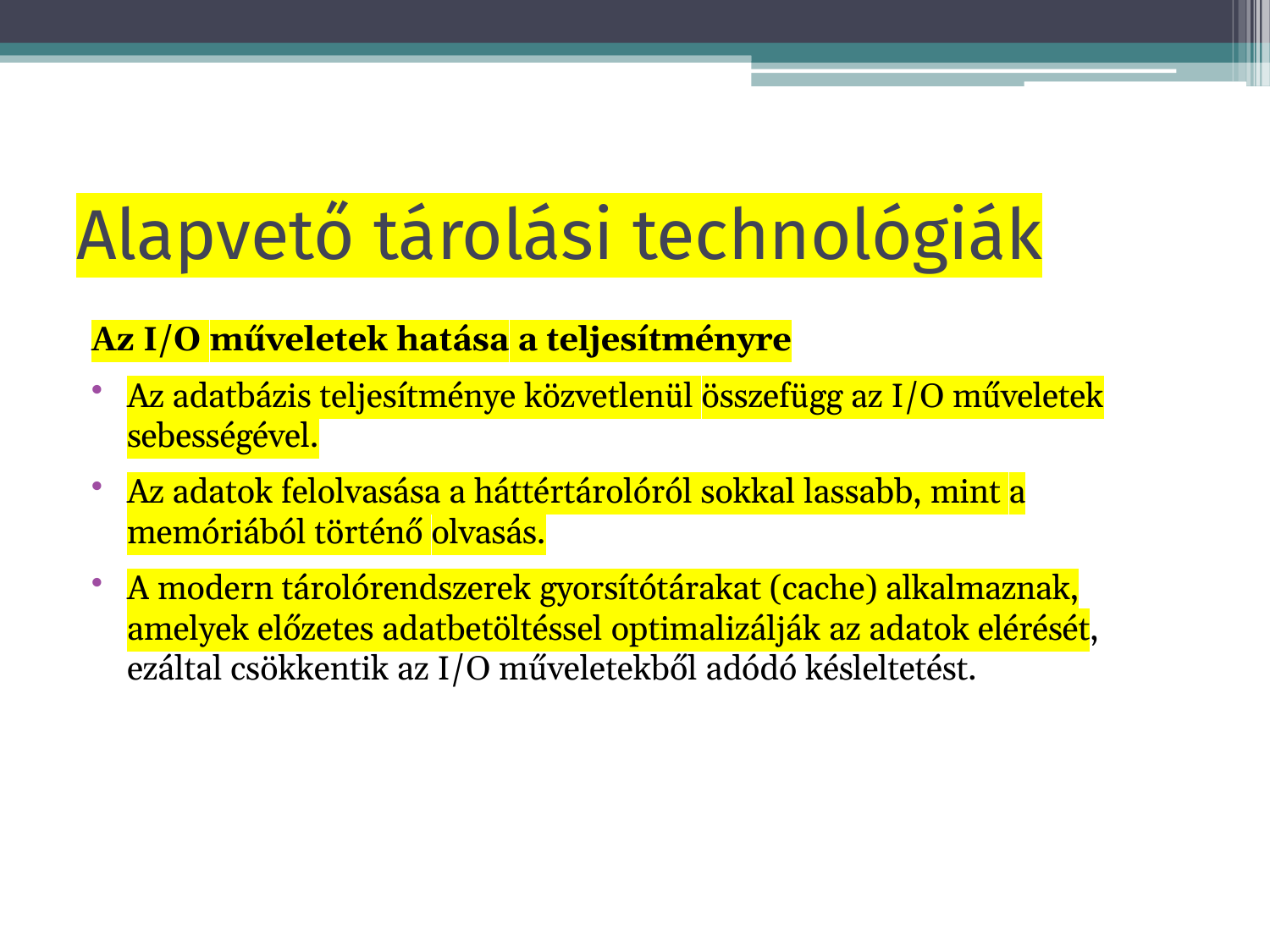

# Alapvető tárolási technológiák
Az I/O műveletek hatása a teljesítményre
Az adatbázis teljesítménye közvetlenül összefügg az I/O műveletek
sebességével.
Az adatok felolvasása a háttértárolóról sokkal lassabb, mint a memóriából történő olvasás.
A modern tárolórendszerek gyorsítótárakat (cache) alkalmaznak, amelyek előzetes adatbetöltéssel optimalizálják az adatok elérését, ezáltal csökkentik az I/O műveletekből adódó késleltetést.